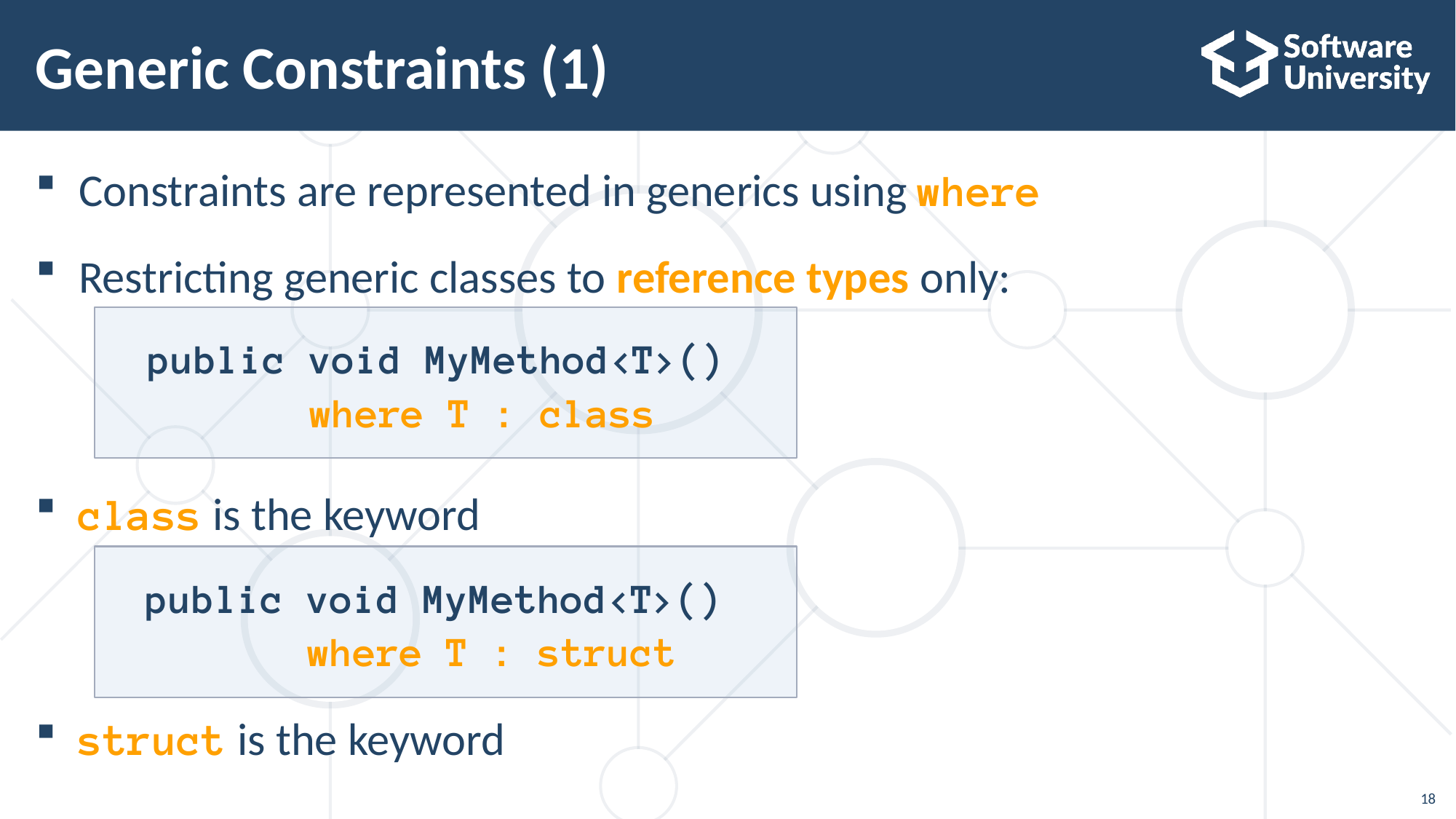

# Generic Constraints (1)
Constraints are represented in generics using where
Restricting generic classes to reference types only:

class is the keyword

struct is the keyword
public void MyMethod<T>()
       where T : class
public void MyMethod<T>()
       where T : struct
18